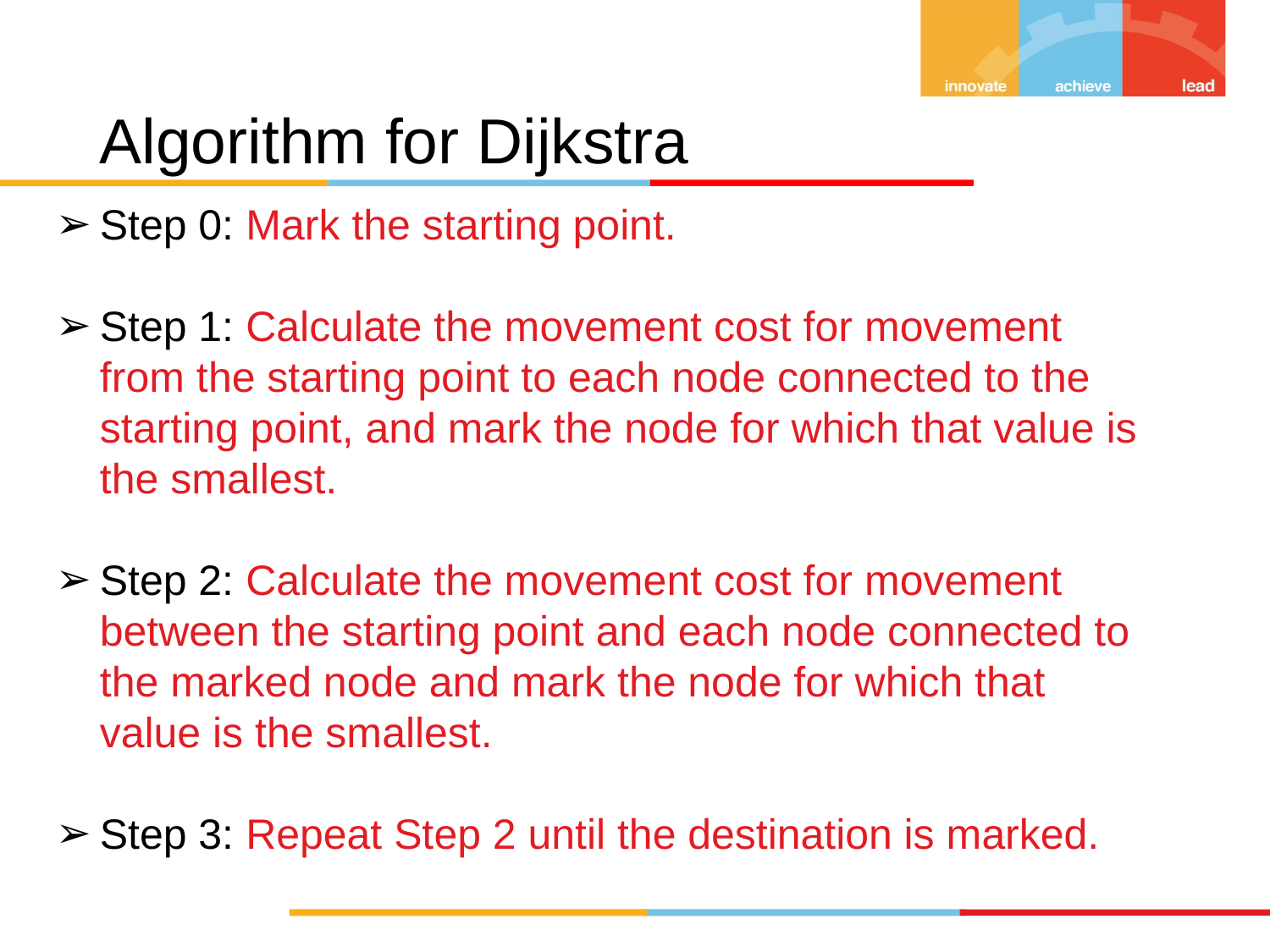

# Algorithm for Dijkstra
Step 0: Mark the starting point.

Step 1: Calculate the movement cost for movement from the starting point to each node connected to the starting point, and mark the node for which that value is the smallest.

Step 2: Calculate the movement cost for movement between the starting point and each node connected to the marked node and mark the node for which that value is the smallest.

Step 3: Repeat Step 2 until the destination is marked.